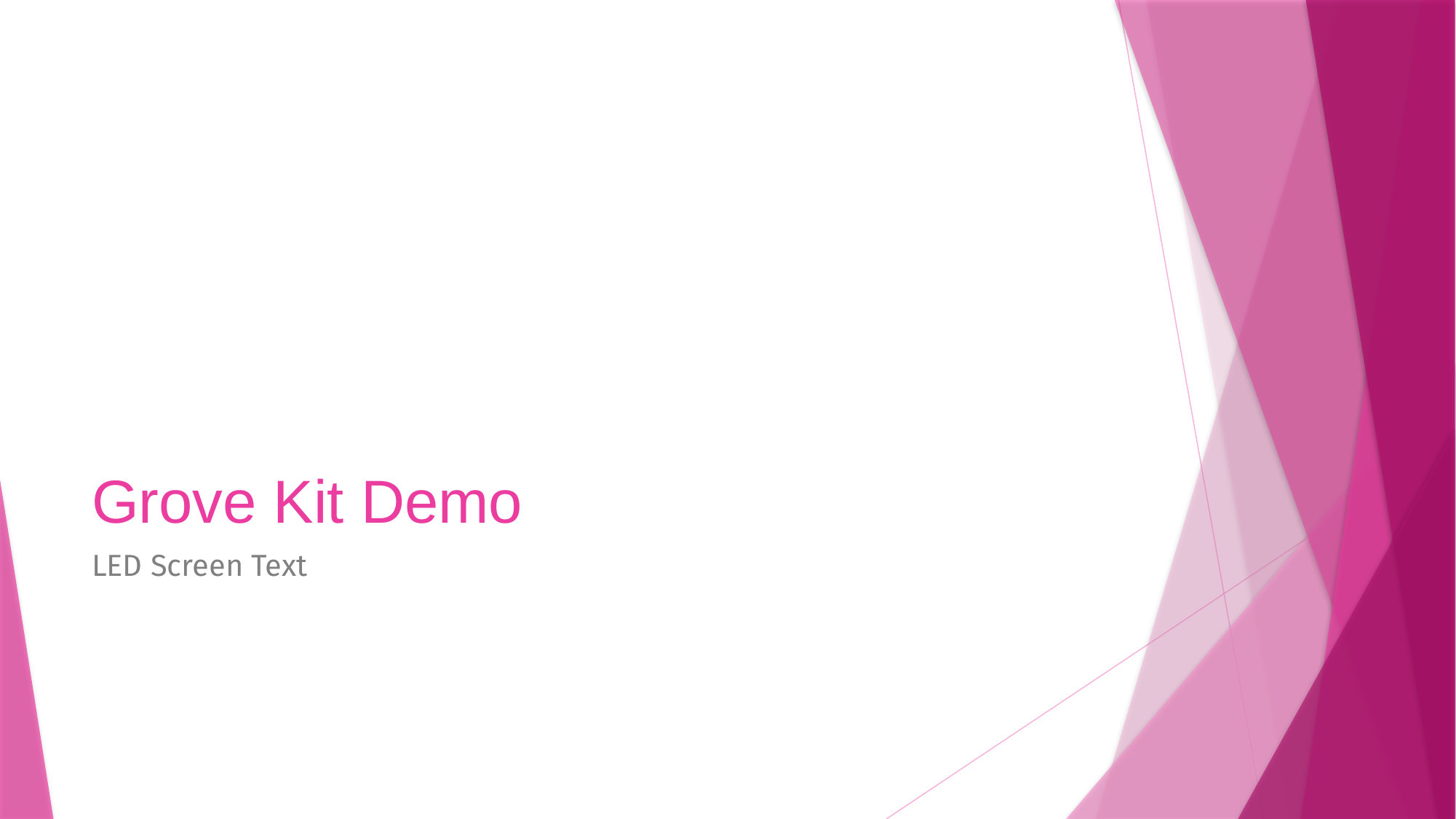

# Grove Kit Demo
LED Screen Text